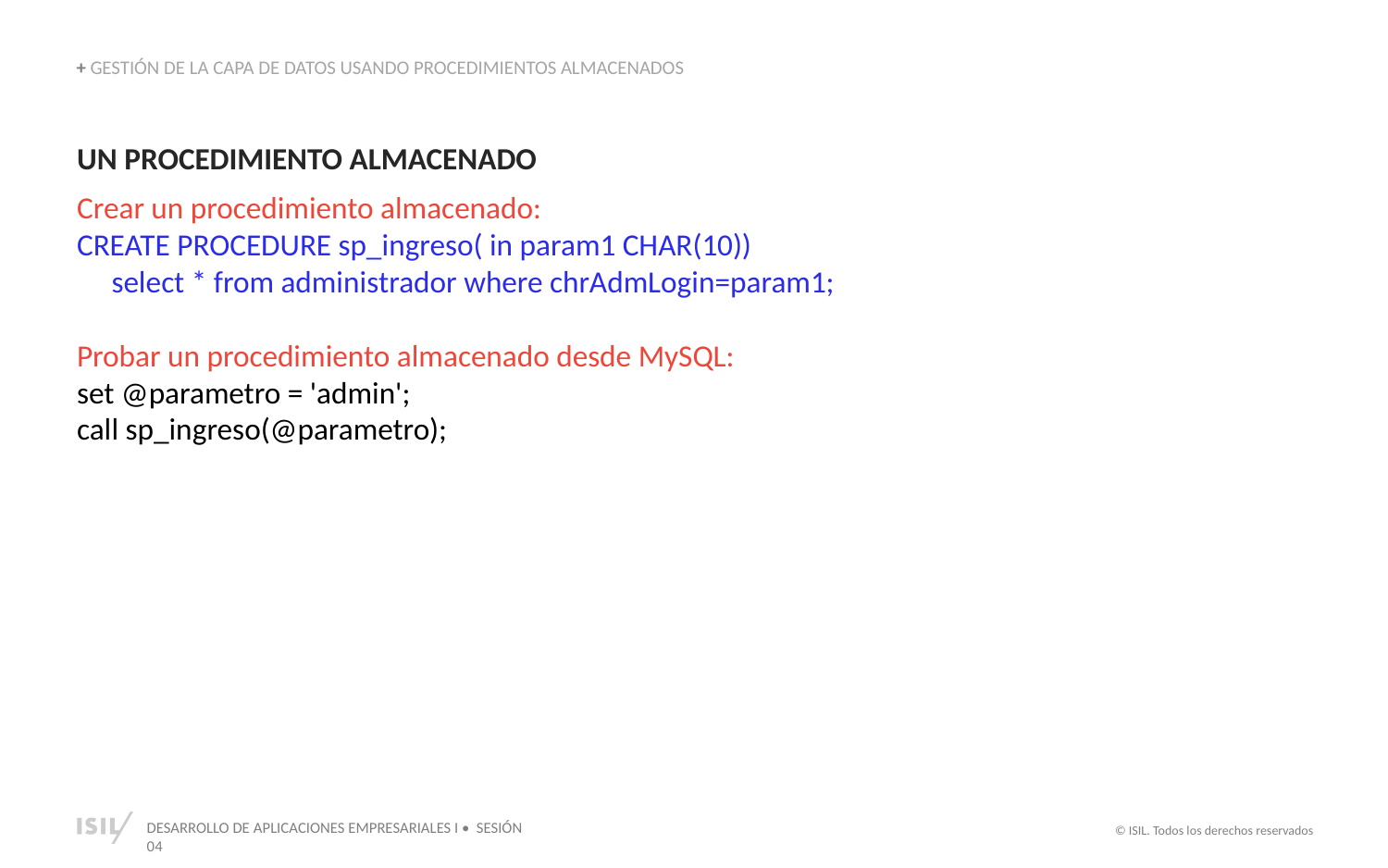

+ GESTIÓN DE LA CAPA DE DATOS USANDO PROCEDIMIENTOS ALMACENADOS
UN PROCEDIMIENTO ALMACENADO
Crear un procedimiento almacenado:
CREATE PROCEDURE sp_ingreso( in param1 CHAR(10))
     select * from administrador where chrAdmLogin=param1;

Probar un procedimiento almacenado desde MySQL:
set @parametro = 'admin';
call sp_ingreso(@parametro);